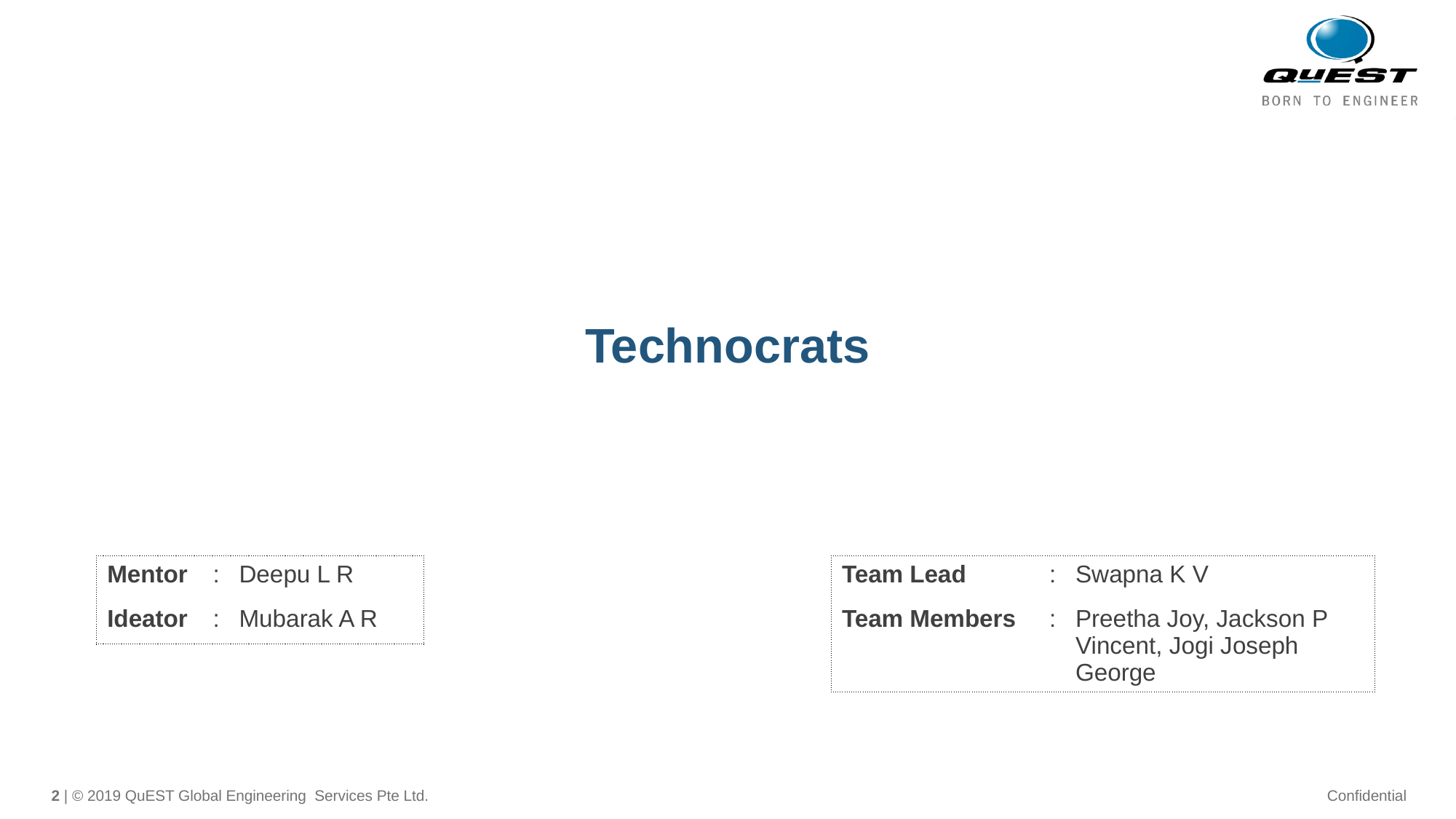

Technocrats

| Mentor | : | Deepu L R |
| --- | --- | --- |
| Ideator | : | Mubarak A R |
| Team Lead | : | Swapna K V |
| --- | --- | --- |
| Team Members | : | Preetha Joy, Jackson P Vincent, Jogi Joseph George |